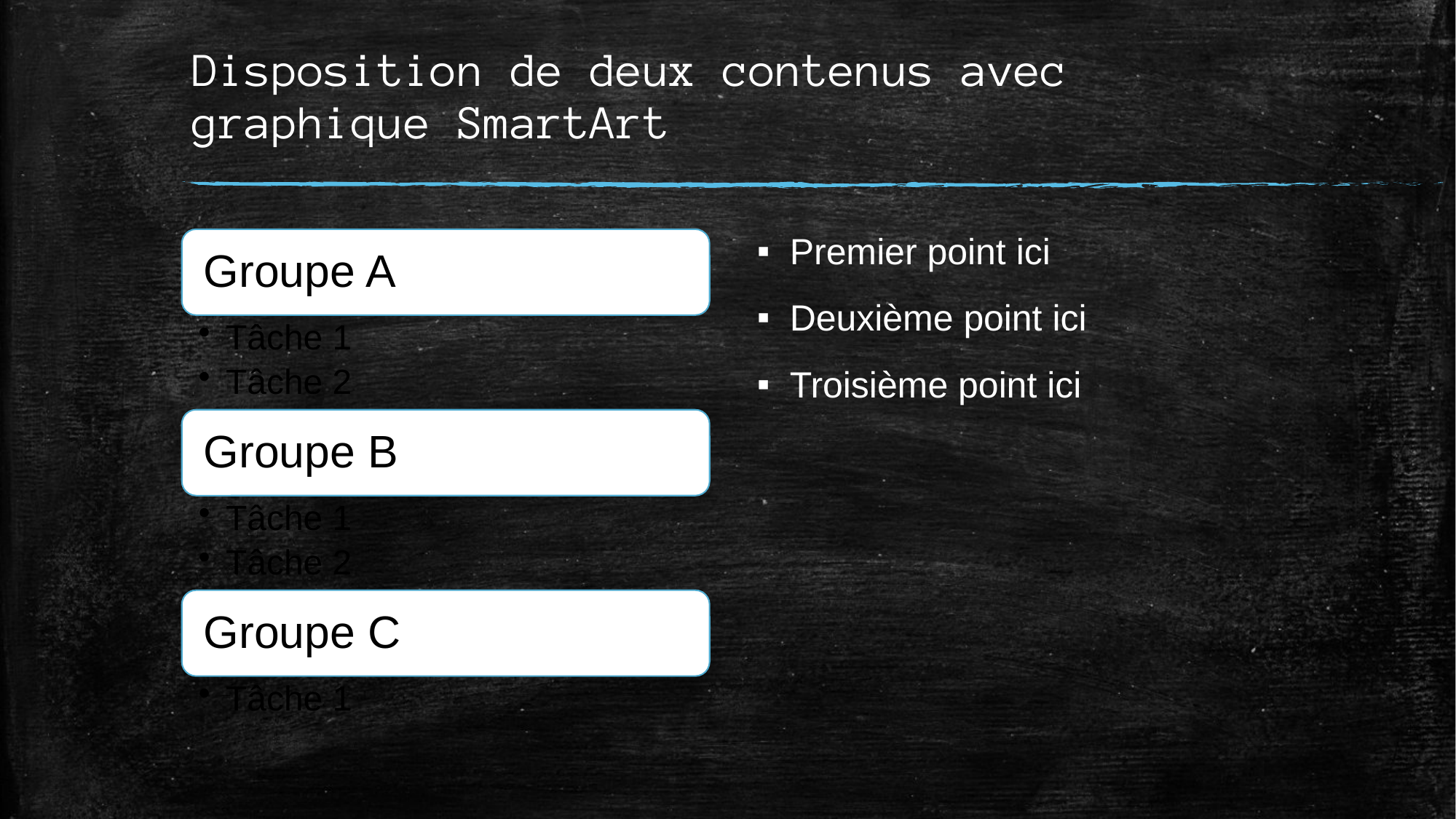

# Disposition de deux contenus avec graphique SmartArt
Groupe A
Tâche 1
Tâche 2
Groupe B
Tâche 1
Tâche 2
Groupe C
Tâche 1
Premier point ici
Deuxième point ici
Troisième point ici